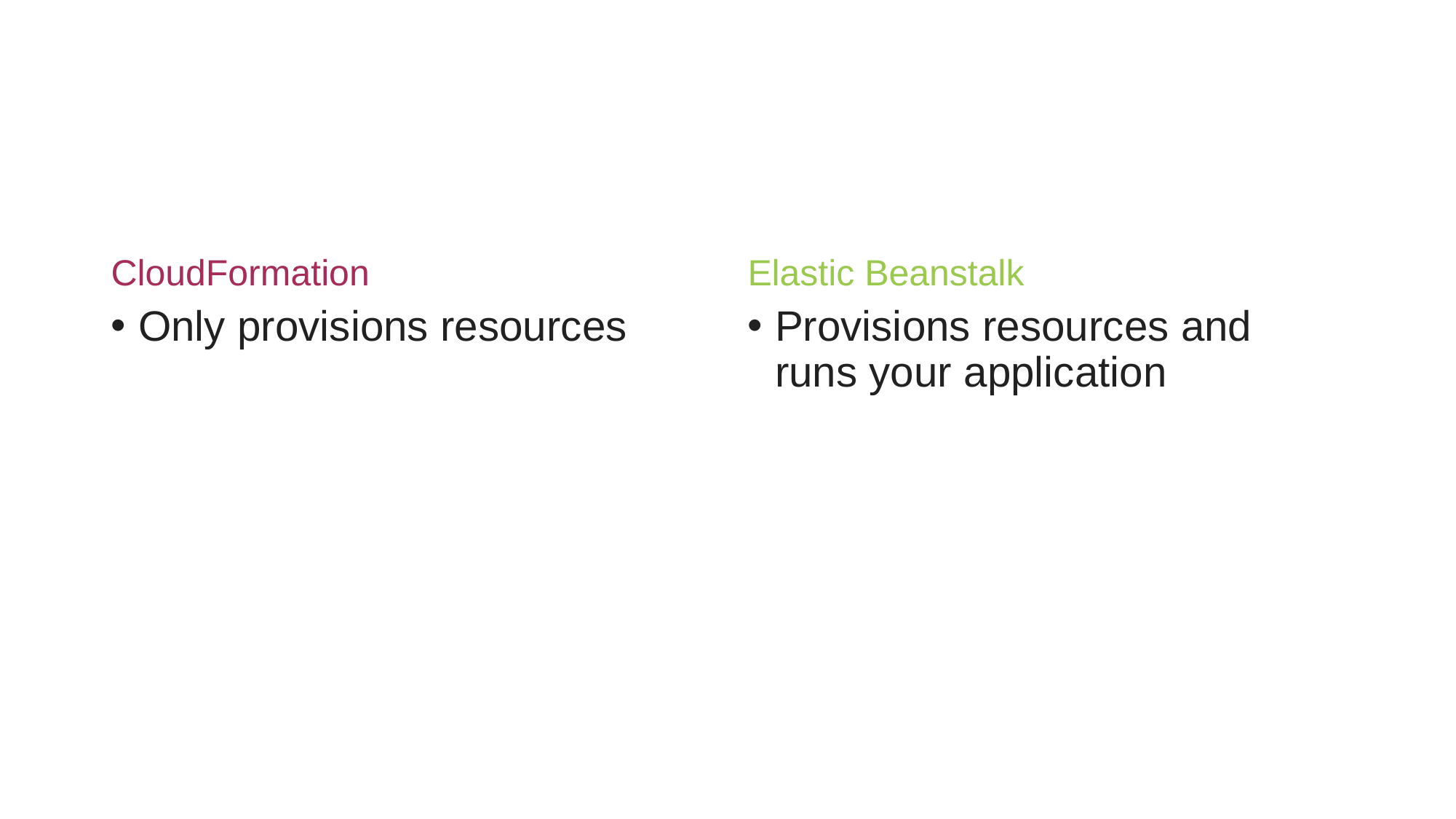

#
CloudFormation
Elastic Beanstalk
Only provisions resources
Provisions resources and runs your application